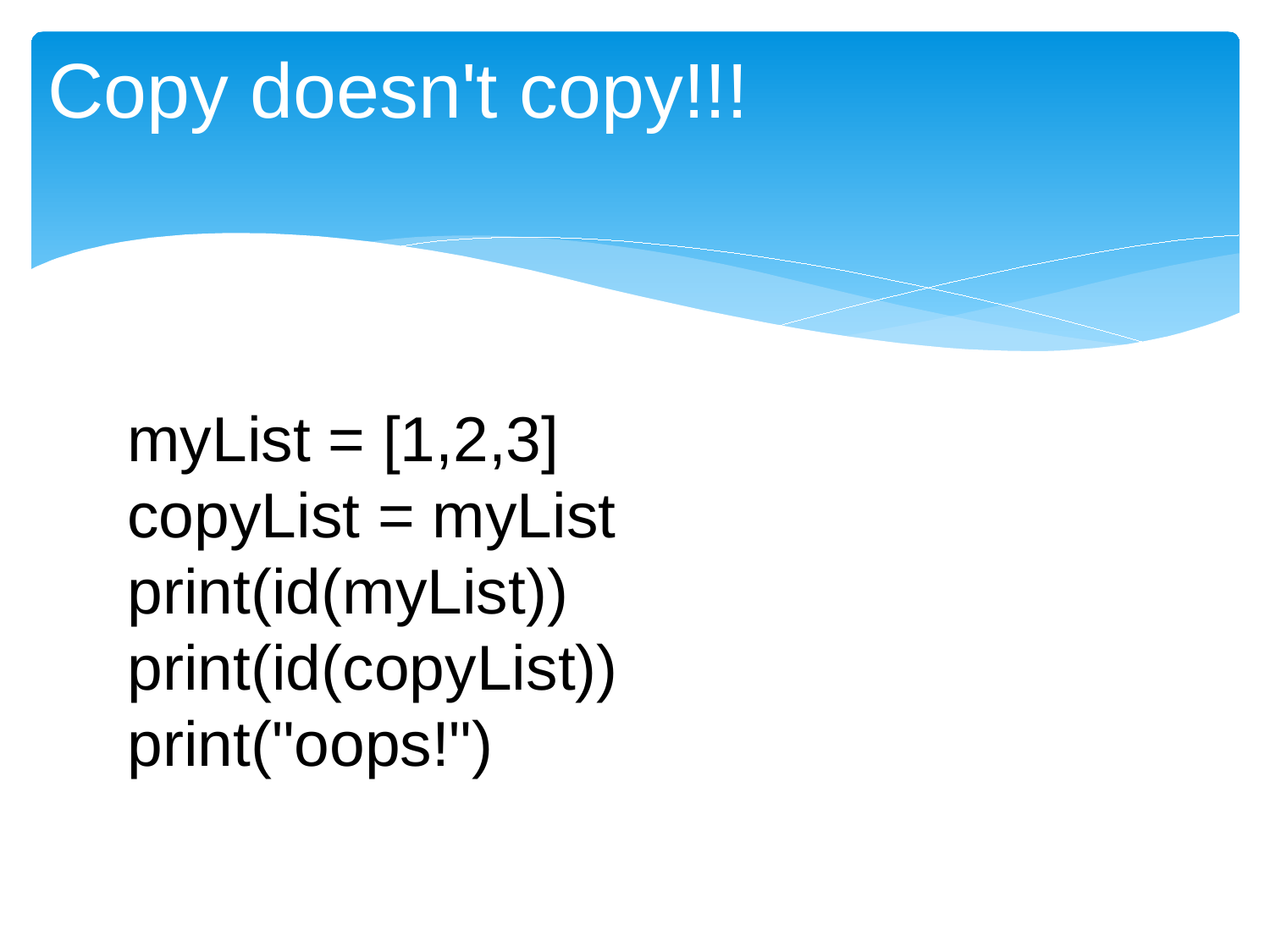

# Copy doesn't copy!!!
myList = [1,2,3]
copyList = myList
print(id(myList))
print(id(copyList))
print("oops!")